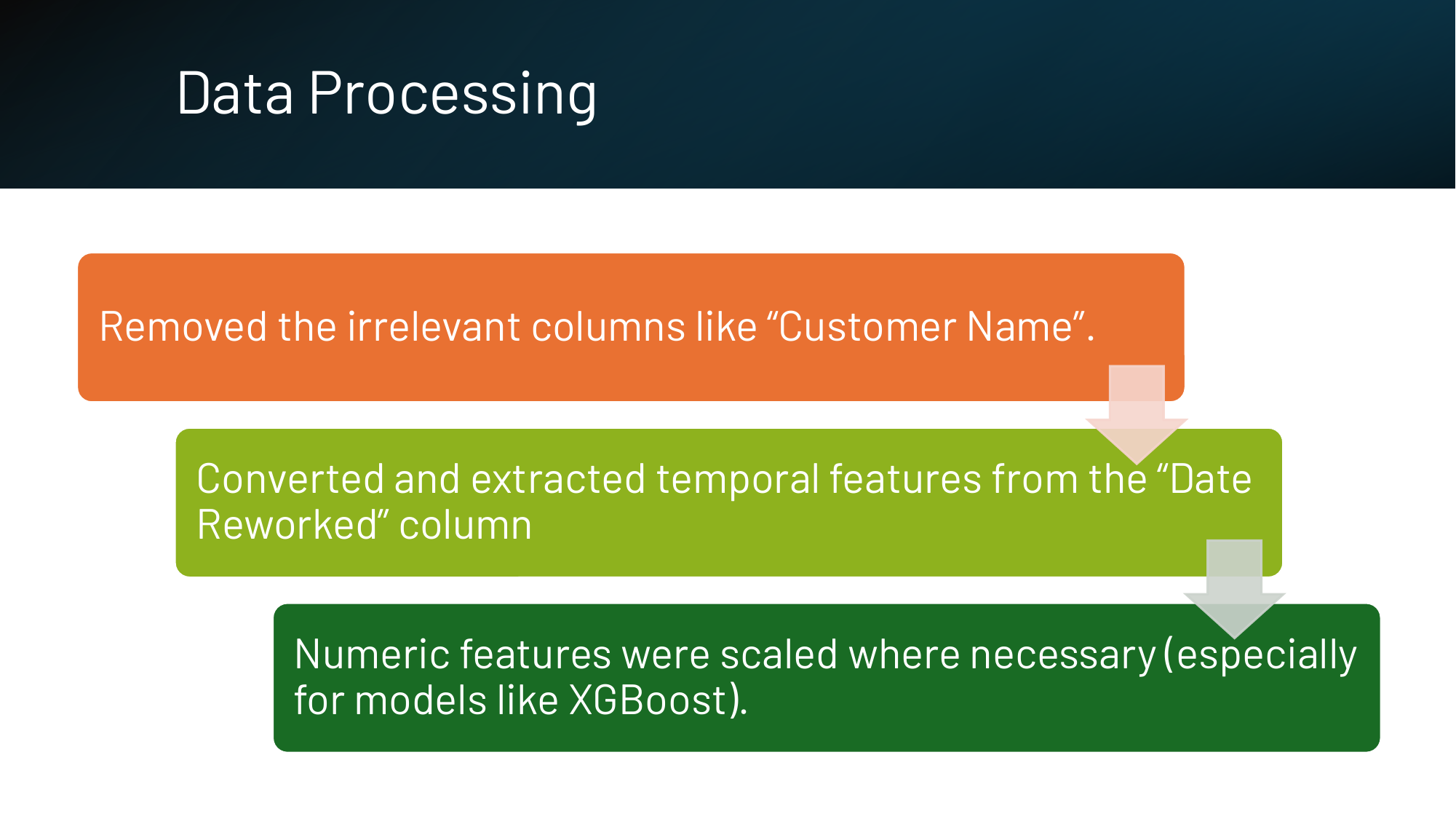

Data Processing
Removed the irrelevant columns like “Customer Name”.
Converted and extracted temporal features from the “Date Reworked” column
Numeric features were scaled where necessary (especially for models like XGBoost).